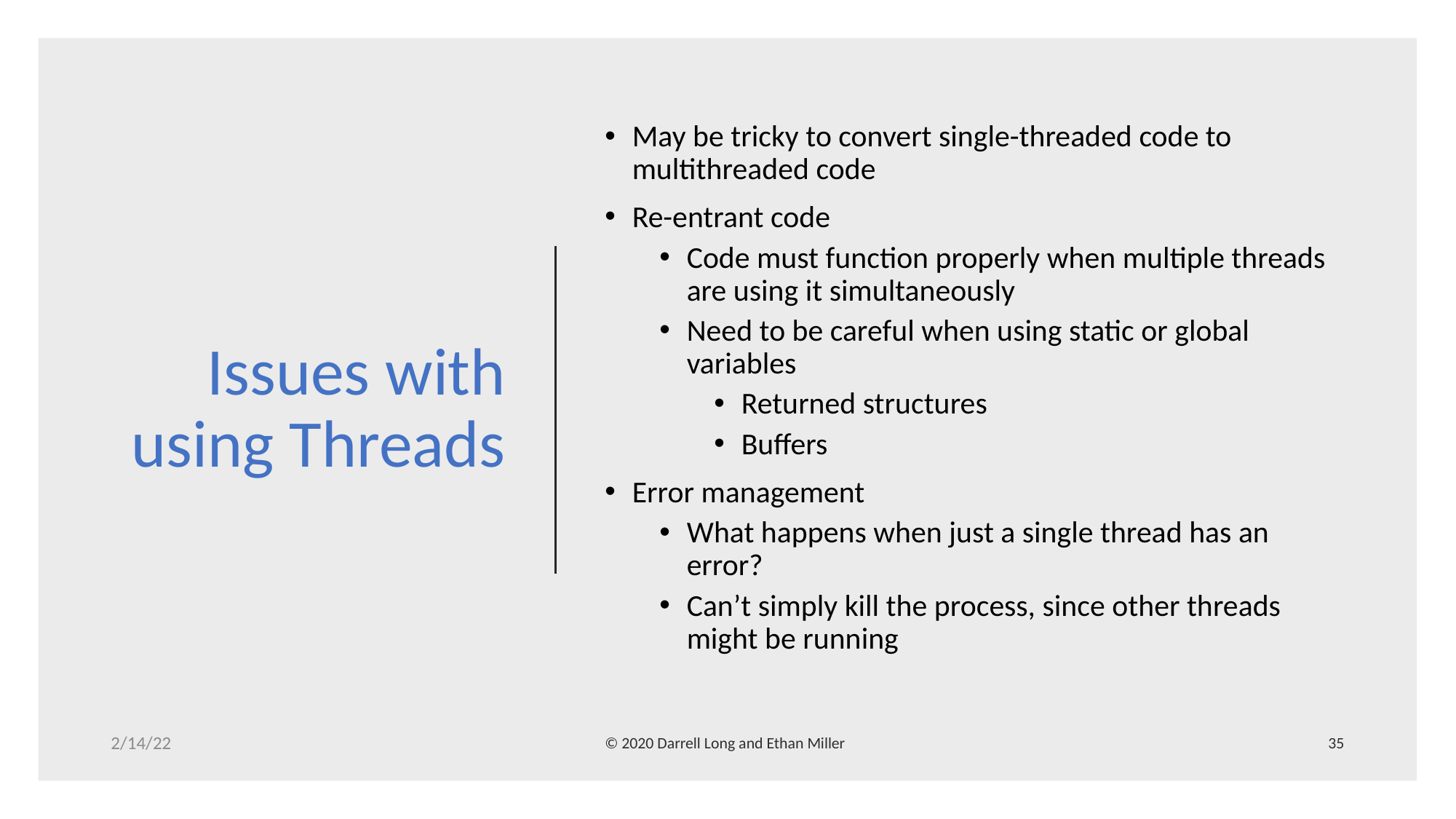

# Issues with using Threads
May be tricky to convert single-threaded code to multithreaded code
Re-entrant code
Code must function properly when multiple threads are using it simultaneously
Need to be careful when using static or global variables
Returned structures
Buffers
Error management
What happens when just a single thread has an error?
Can’t simply kill the process, since other threads might be running

2/14/22
© 2020 Darrell Long and Ethan Miller
35